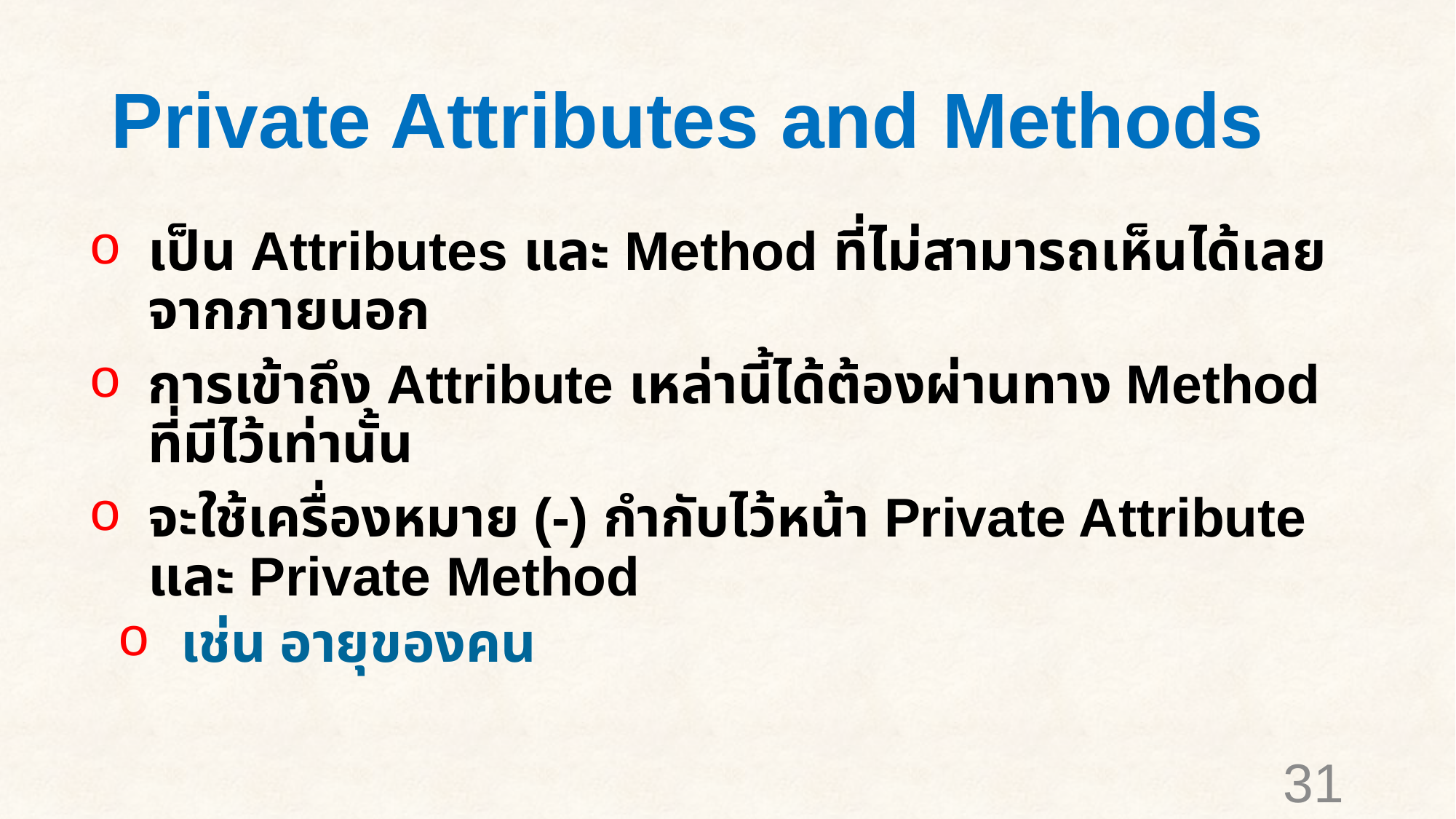

# Private Attributes and Methods
เป็น Attributes และ Method ที่ไม่สามารถเห็นได้เลยจากภายนอก
การเข้าถึง Attribute เหล่านี้ได้ต้องผ่านทาง Method ที่มีไว้เท่านั้น
จะใช้เครื่องหมาย (-) กำกับไว้หน้า Private Attribute และ Private Method
เช่น อายุของคน

31